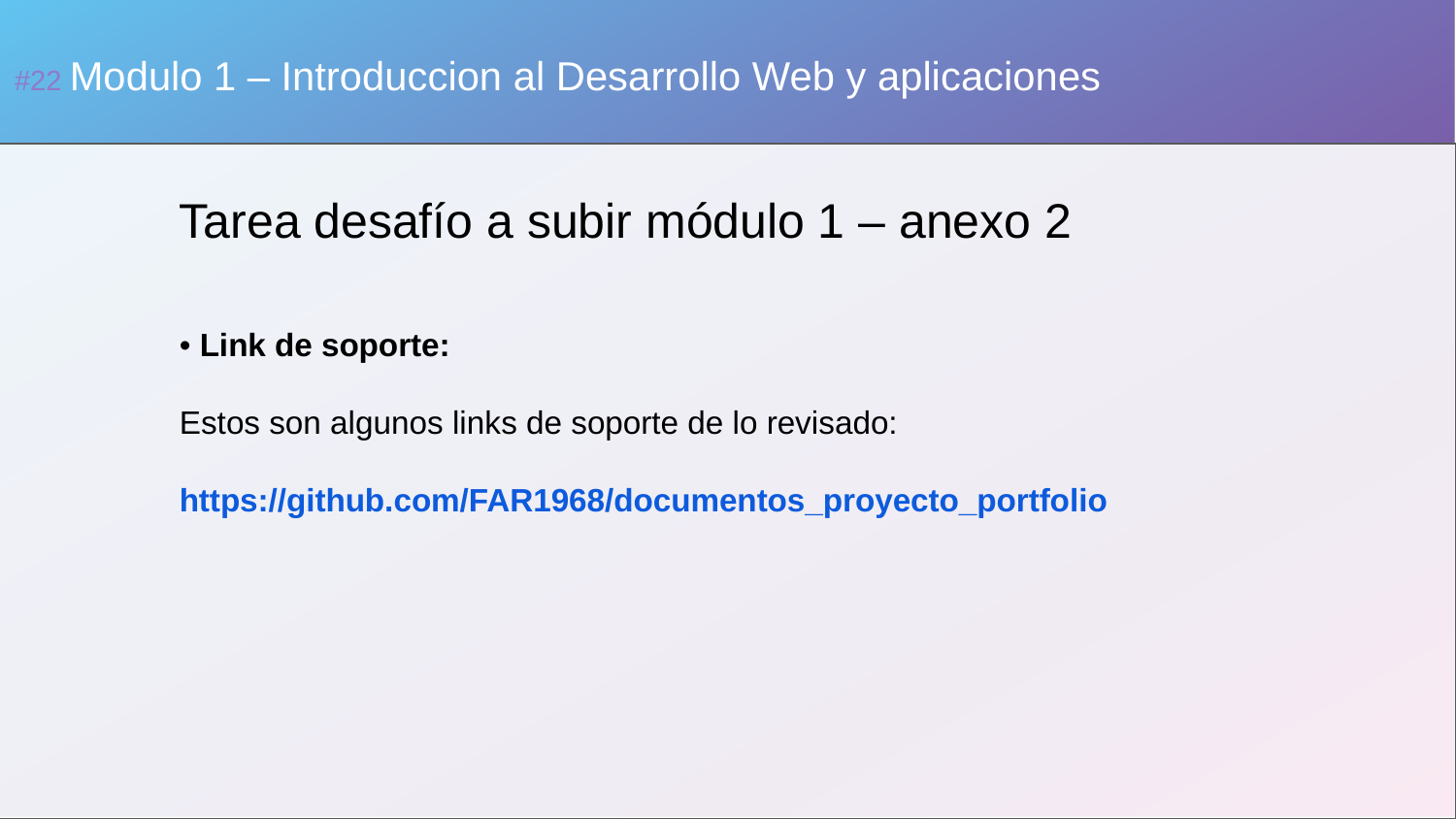

#22 Modulo 1 – Introduccion al Desarrollo Web y aplicaciones

Tarea desafío a subir módulo 1 – anexo 2
• Link de soporte:

Estos son algunos links de soporte de lo revisado:

https://github.com/FAR1968/documentos_proyecto_portfolio